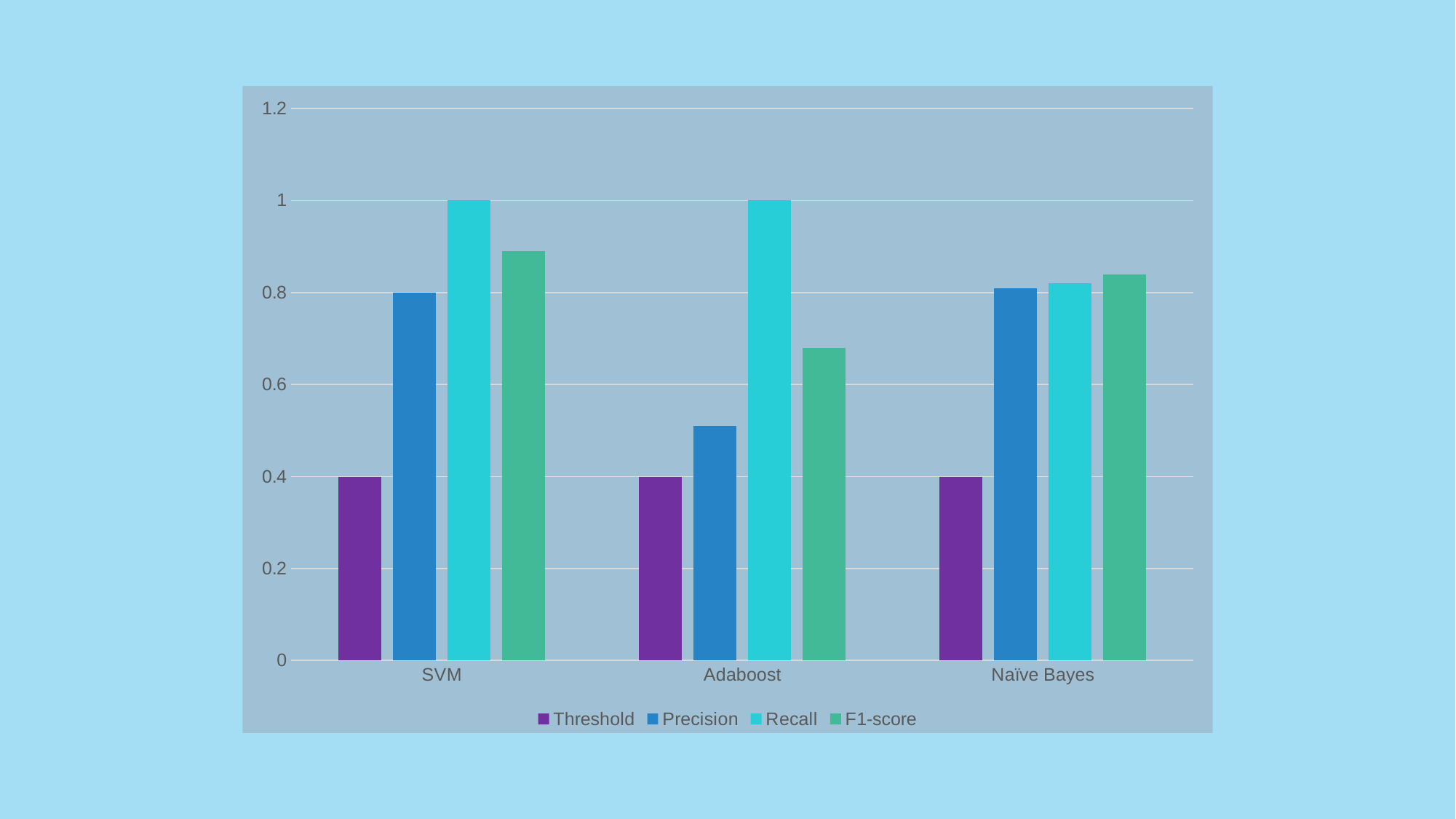

### Chart

| Category | Threshold | Precision | Recall | F1-score |
|---|---|---|---|---|
| SVM | 0.4 | 0.8 | 1.0 | 0.89 |
| Adaboost | 0.4 | 0.51 | 1.0 | 0.68 |
| Naïve Bayes | 0.4 | 0.81 | 0.82 | 0.84 |